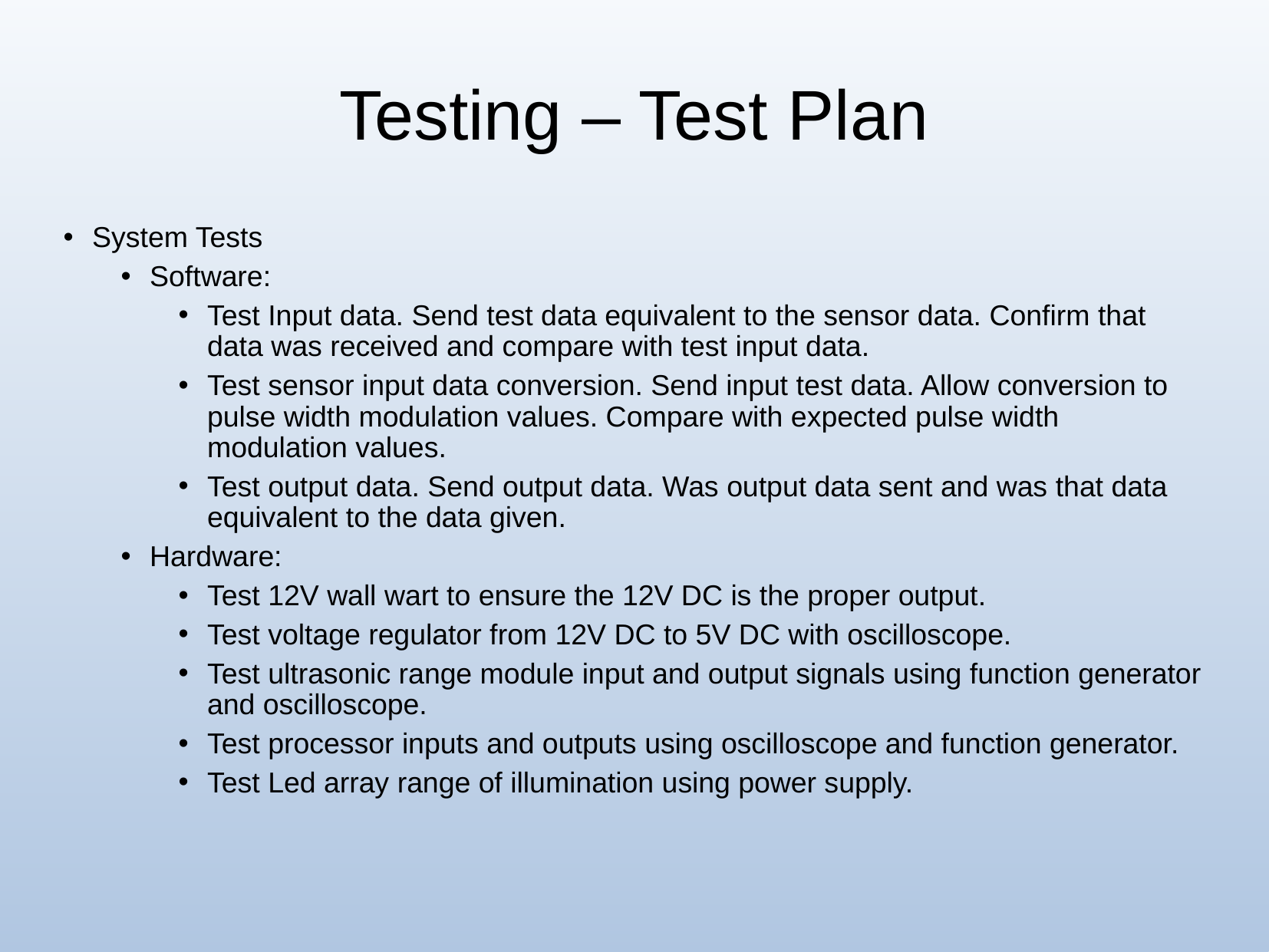

# Testing – Test Plan
System Tests
Software:
Test Input data. Send test data equivalent to the sensor data. Confirm that data was received and compare with test input data.
Test sensor input data conversion. Send input test data. Allow conversion to pulse width modulation values. Compare with expected pulse width modulation values.
Test output data. Send output data. Was output data sent and was that data equivalent to the data given.
Hardware:
Test 12V wall wart to ensure the 12V DC is the proper output.
Test voltage regulator from 12V DC to 5V DC with oscilloscope.
Test ultrasonic range module input and output signals using function generator and oscilloscope.
Test processor inputs and outputs using oscilloscope and function generator.
Test Led array range of illumination using power supply.